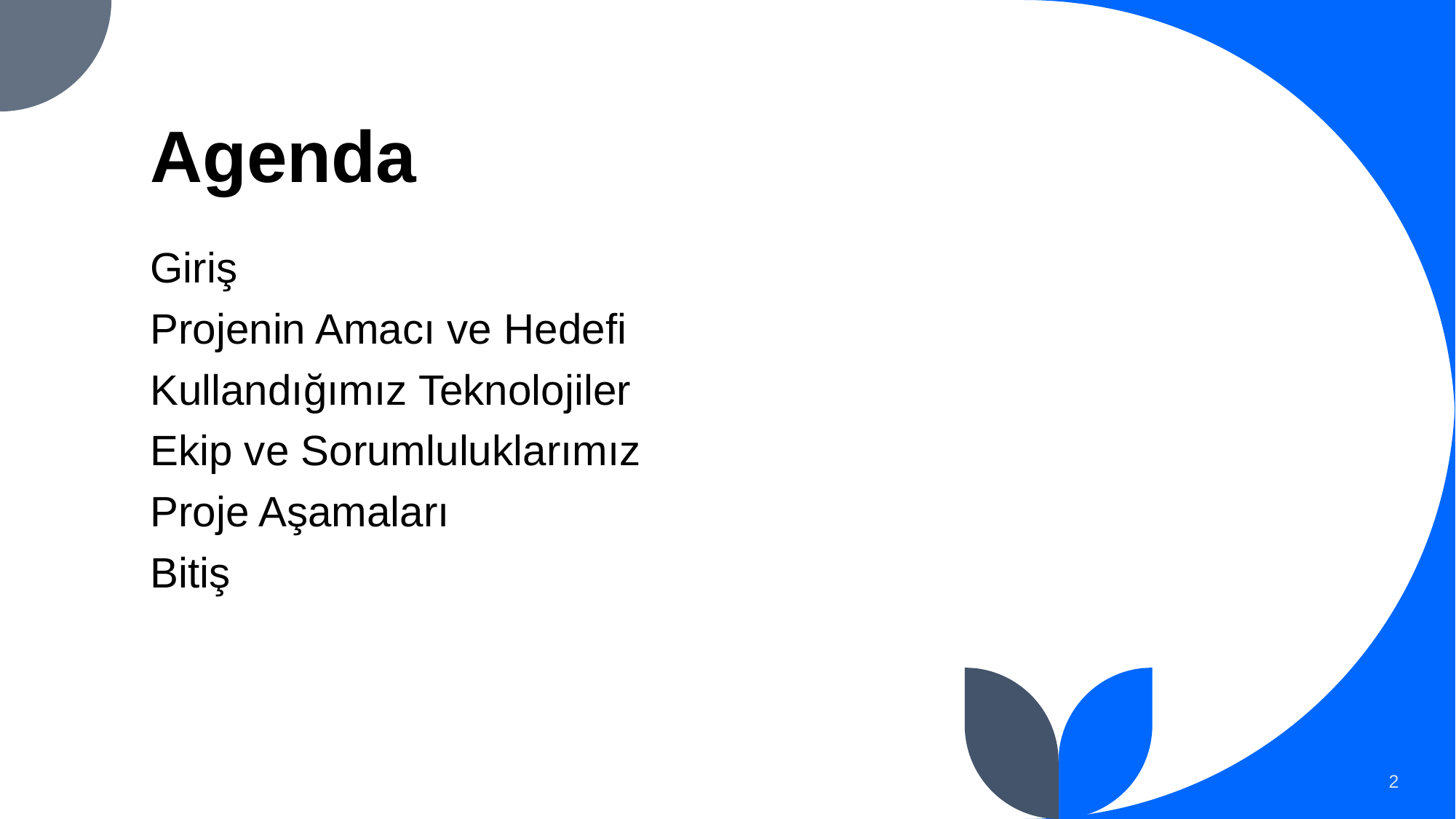

# Agenda
Giriş
Projenin Amacı ve Hedefi
Kullandığımız Teknolojiler
Ekip ve Sorumluluklarımız
Proje Aşamaları
Bitiş

2